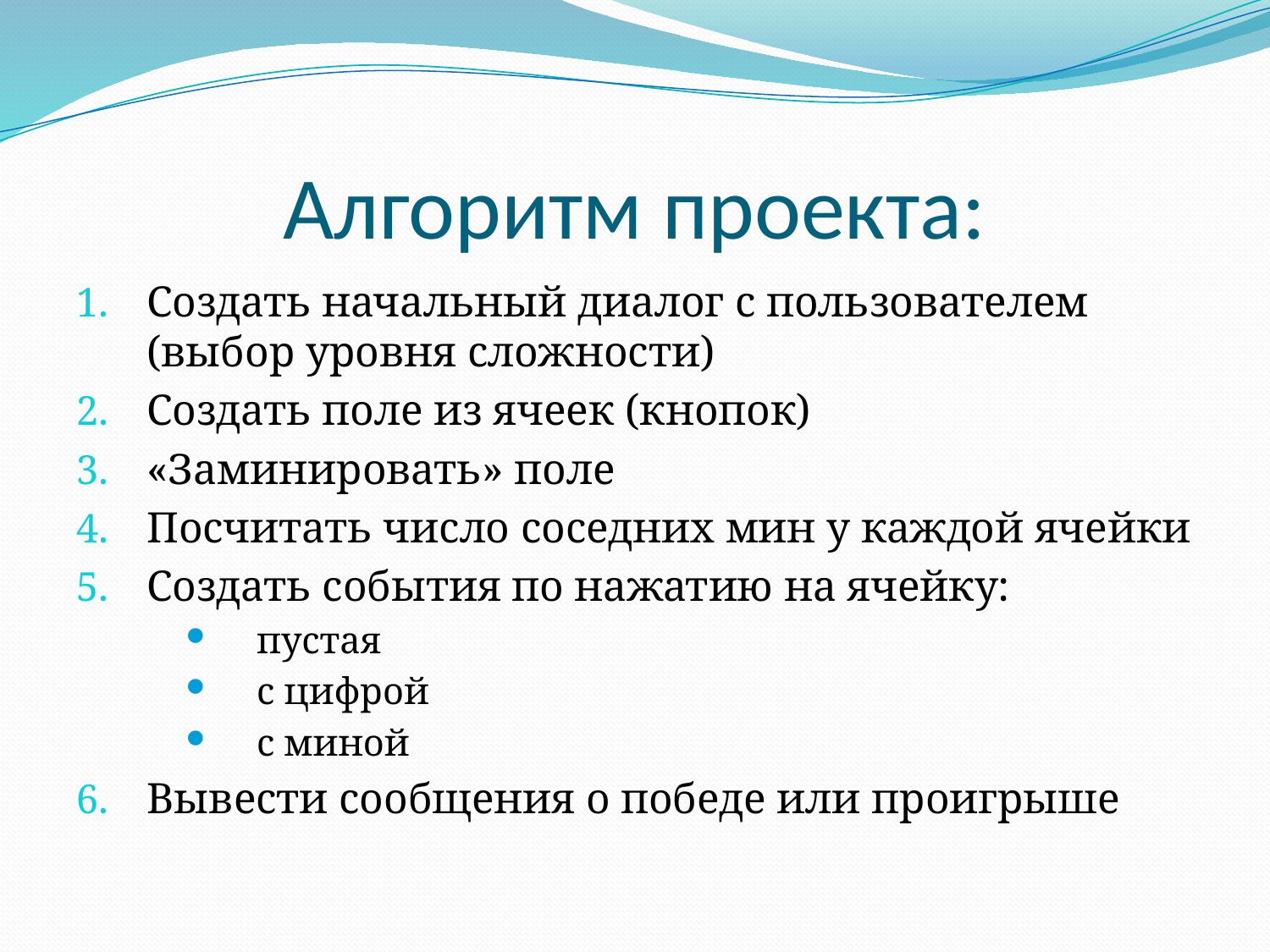

# Алгоритм проекта:
Создать начальный диалог с пользователем (выбор уровня сложности)
Создать поле из ячеек (кнопок)
«Заминировать» поле
Посчитать число соседних мин у каждой ячейки
Создать события по нажатию на ячейку:
пустая
с цифрой
с миной
Вывести сообщения о победе или проигрыше